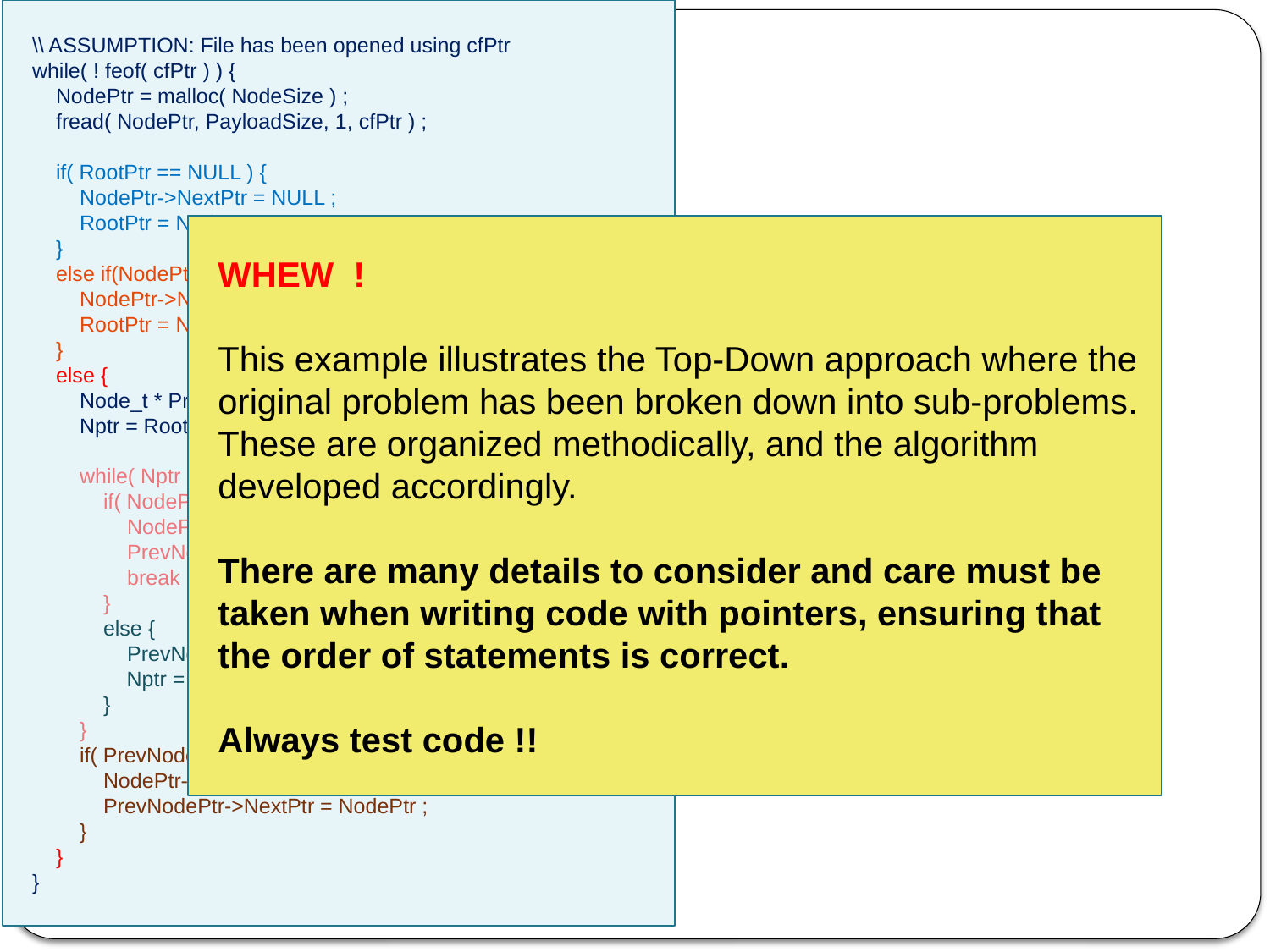

\\ ASSUMPTION: File has been opened using cfPtr
while( ! feof( cfPtr ) ) {
    NodePtr = malloc( NodeSize ) ;
    fread( NodePtr, PayloadSize, 1, cfPtr ) ;

    if( RootPtr == NULL ) {
        NodePtr->NextPtr = NULL ;
        RootPtr = NodePtr ;
    }
    else if(NodePtr->Payload.ID < RootPtr->Payload.ID ) {
        NodePtr->NextPtr = RootPtr ;
        RootPtr = NodePtr ;
    }
    else {
        Node_t * PrevNodePtr = RootPtr ;
        Nptr = RootPtr->NextPtr ;

        while( Nptr != NULL ) {
            if( NodePtr->Payload.ID < NPtr->Payload.ID ) {
                NodePtr->NextPtr = PrevNodePtr ;
                PrevNodePtr->NextPtr = NodePtr ;
                break ;
            }
            else {
                PrevNodePtr = Nptr ;
                Nptr = Nptr->NextPtr ;
            }
        }
        if( PrevNodePtr->NextPtr == NULL ) {
            NodePtr->NextPtr = NULL  ;
            PrevNodePtr->NextPtr = NodePtr ;
        }
    }
}
# Linked lists

WHEW  !

This example illustrates the Top-Down approach where the original problem has been broken down into sub-problems.  These are organized methodically, and the algorithm developed accordingly.

There are many details to consider and care must be taken when writing code with pointers, ensuring that the order of statements is correct.

Always test code !!